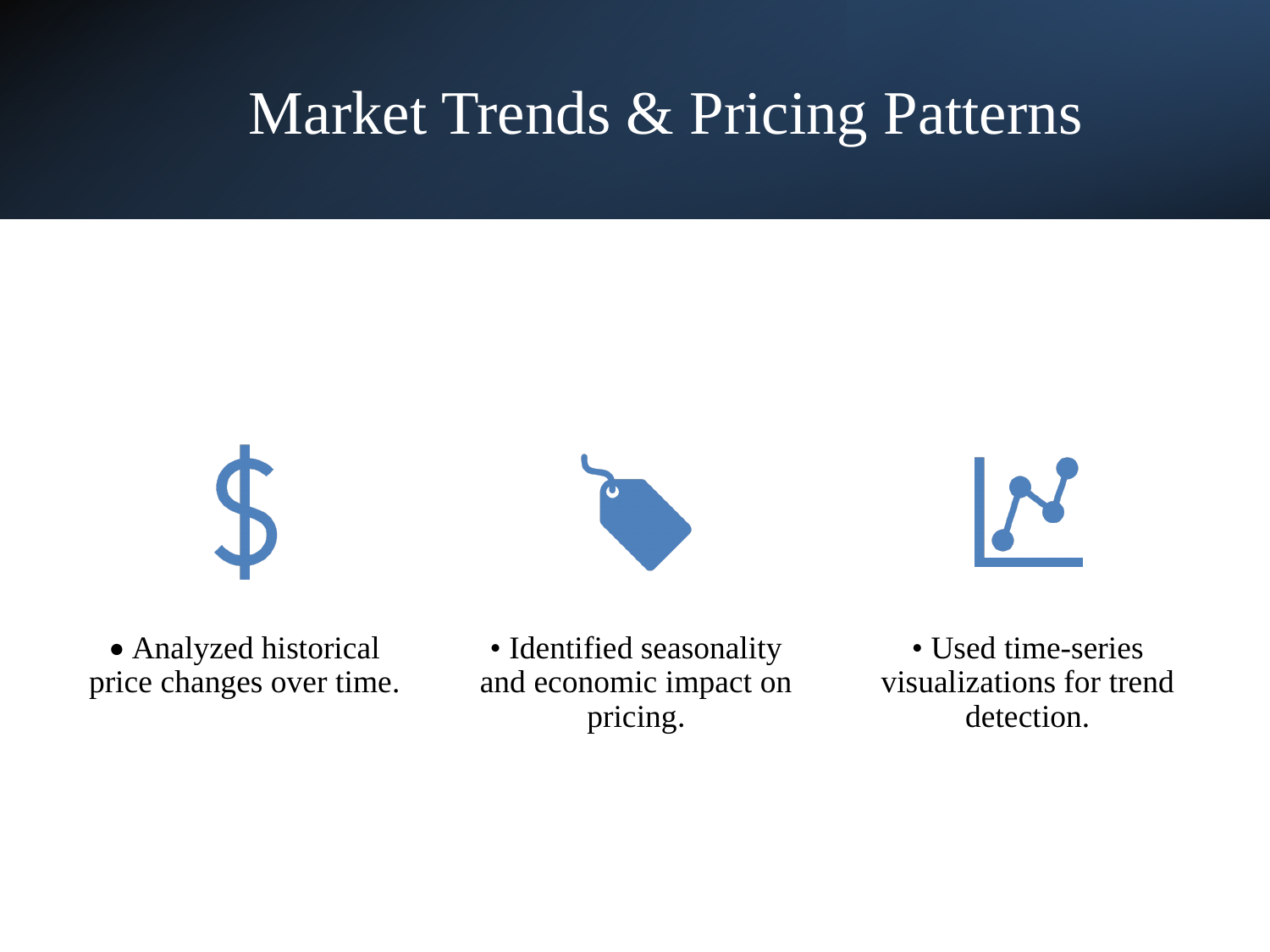

# Market Trends & Pricing Patterns
• Analyzed historical price changes over time.
• Identified seasonality and economic impact on pricing.
• Used time-series visualizations for trend detection.